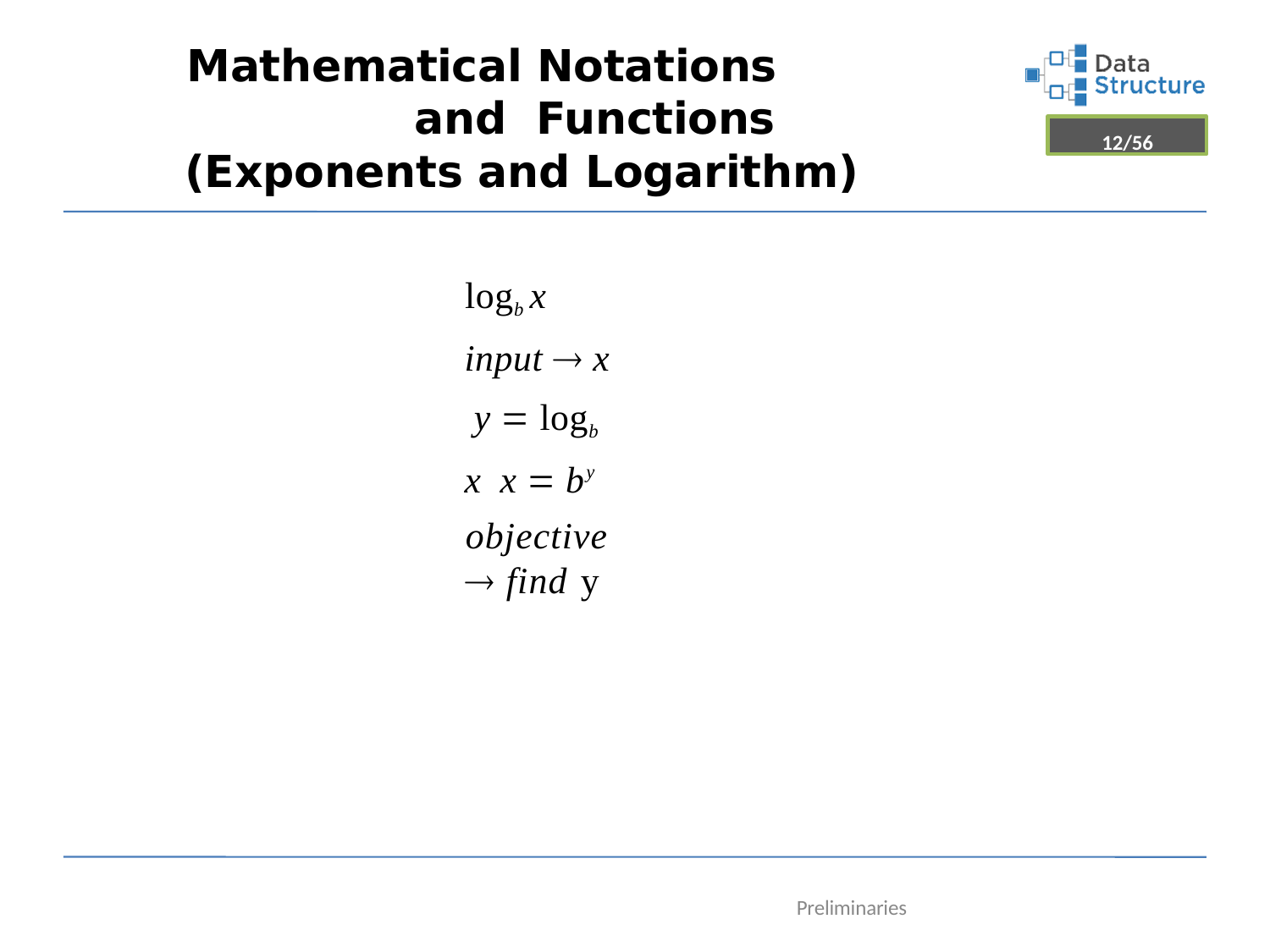

# Mathematical Notations and  Functions
(Exponents and Logarithm)
12/56
logb x  input → x  y = logb x  x = by
objective→ find y
Preliminaries